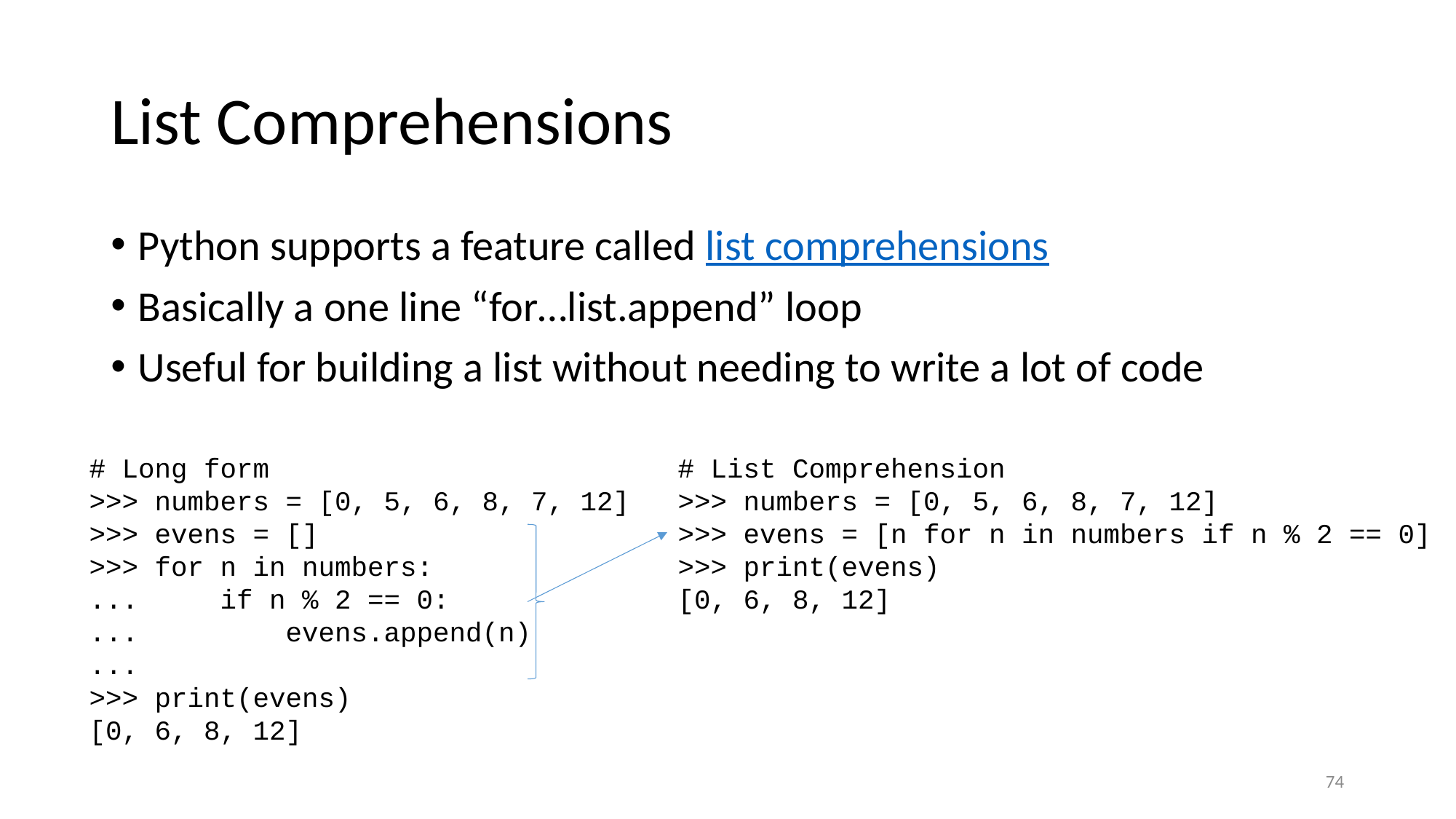

# List Comprehensions
Python supports a feature called list comprehensions
Basically a one line “for…list.append” loop
Useful for building a list without needing to write a lot of code
# Long form
>>> numbers = [0, 5, 6, 8, 7, 12]
>>> evens = []
>>> for n in numbers:
...     if n % 2 == 0:
...         evens.append(n)
...
>>> print(evens)
[0, 6, 8, 12]
# List Comprehension
>>> numbers = [0, 5, 6, 8, 7, 12]
>>> evens = [n for n in numbers if n % 2 == 0]
>>> print(evens)
[0, 6, 8, 12]

74